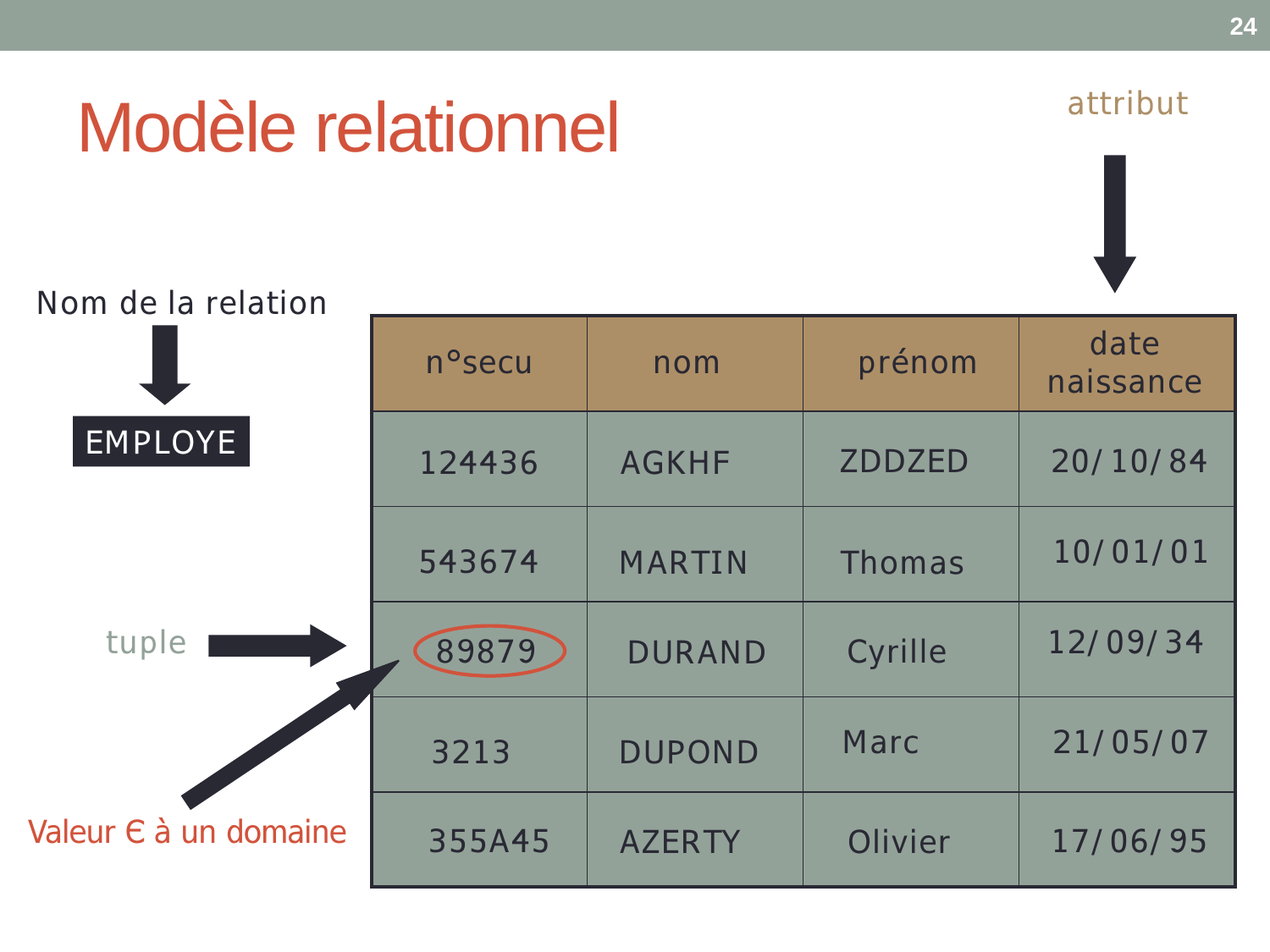

24
# Modèle relationnel
attribut

Nom de la relation
|  |  |  |  |
| --- | --- | --- | --- |
|  |  |  |  |
|  |  |  |  |
|  |  |  |  |
|  |  |  |  |
|  |  |  |  |
date
naissance
n°secu
nom
prénom

EMPLOYE
ZDDZED
20/10/84
124436
AGKHF
10/01/01
543674
MARTIN
Thomas
tuple
12/09/34
89879
Cyrille

DURAND

Marc
21/05/07
3213
DUPOND
Valeur Є à un domaine
355A45
17/06/95
AZERTY
Olivier